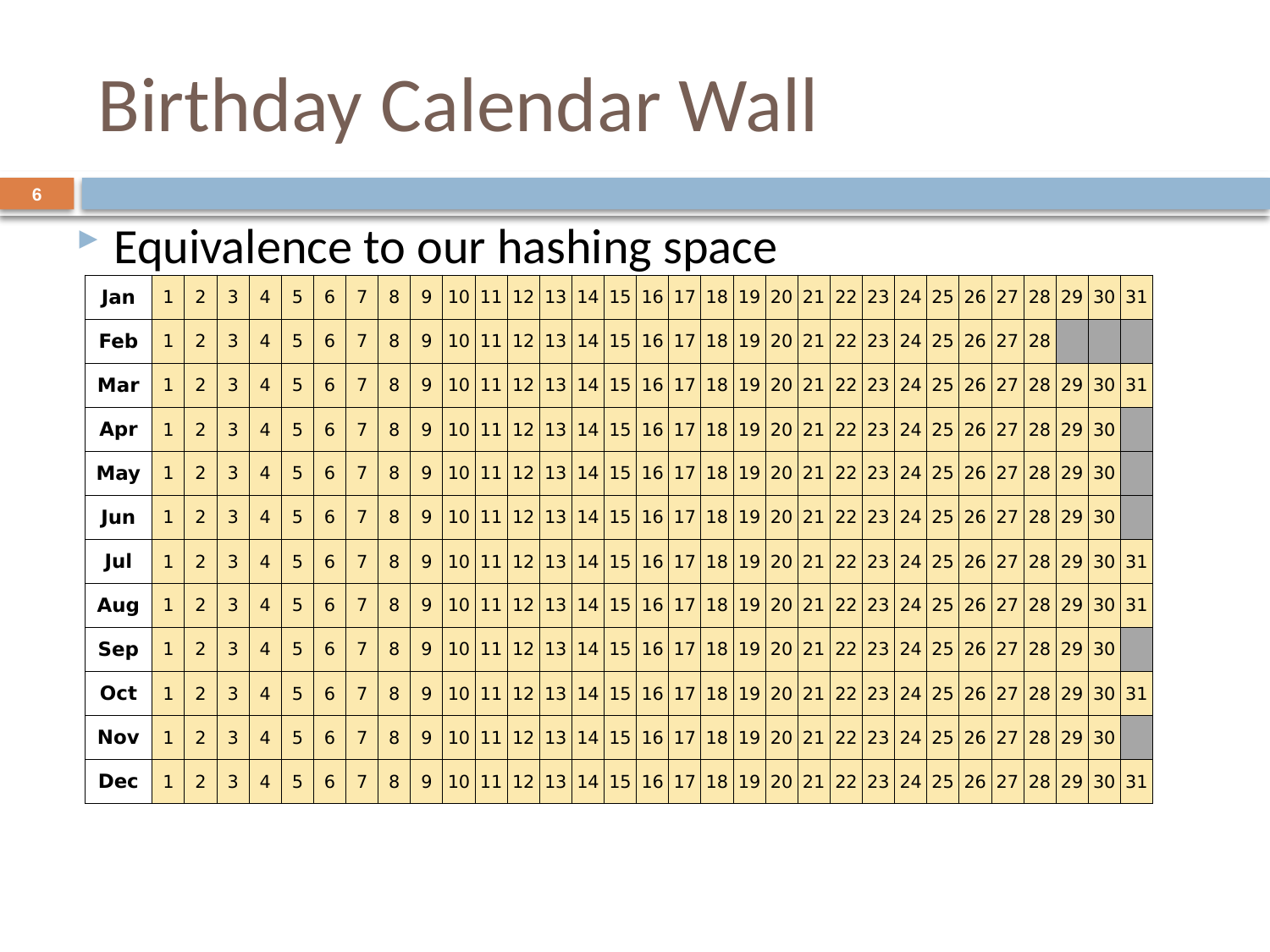

# Birthday Calendar Wall
6
Equivalence to our hashing space

| Jan | 1 | 2 | 3 | 4 | 5 | 6 | 7 | 8 | 9 | 10 | 11 | 12 | 13 | 14 | 15 | 16 | 17 | 18 | 19 | 20 | 21 | 22 | 23 | 24 | 25 | 26 | 27 | 28 | 29 | 30 | 31 |
| --- | --- | --- | --- | --- | --- | --- | --- | --- | --- | --- | --- | --- | --- | --- | --- | --- | --- | --- | --- | --- | --- | --- | --- | --- | --- | --- | --- | --- | --- | --- | --- |
| Feb | 1 | 2 | 3 | 4 | 5 | 6 | 7 | 8 | 9 | 10 | 11 | 12 | 13 | 14 | 15 | 16 | 17 | 18 | 19 | 20 | 21 | 22 | 23 | 24 | 25 | 26 | 27 | 28 |  |  |  |
| Mar | 1 | 2 | 3 | 4 | 5 | 6 | 7 | 8 | 9 | 10 | 11 | 12 | 13 | 14 | 15 | 16 | 17 | 18 | 19 | 20 | 21 | 22 | 23 | 24 | 25 | 26 | 27 | 28 | 29 | 30 | 31 |
| Apr | 1 | 2 | 3 | 4 | 5 | 6 | 7 | 8 | 9 | 10 | 11 | 12 | 13 | 14 | 15 | 16 | 17 | 18 | 19 | 20 | 21 | 22 | 23 | 24 | 25 | 26 | 27 | 28 | 29 | 30 |  |
| May | 1 | 2 | 3 | 4 | 5 | 6 | 7 | 8 | 9 | 10 | 11 | 12 | 13 | 14 | 15 | 16 | 17 | 18 | 19 | 20 | 21 | 22 | 23 | 24 | 25 | 26 | 27 | 28 | 29 | 30 |  |
| Jun | 1 | 2 | 3 | 4 | 5 | 6 | 7 | 8 | 9 | 10 | 11 | 12 | 13 | 14 | 15 | 16 | 17 | 18 | 19 | 20 | 21 | 22 | 23 | 24 | 25 | 26 | 27 | 28 | 29 | 30 |  |
| Jul | 1 | 2 | 3 | 4 | 5 | 6 | 7 | 8 | 9 | 10 | 11 | 12 | 13 | 14 | 15 | 16 | 17 | 18 | 19 | 20 | 21 | 22 | 23 | 24 | 25 | 26 | 27 | 28 | 29 | 30 | 31 |
| Aug | 1 | 2 | 3 | 4 | 5 | 6 | 7 | 8 | 9 | 10 | 11 | 12 | 13 | 14 | 15 | 16 | 17 | 18 | 19 | 20 | 21 | 22 | 23 | 24 | 25 | 26 | 27 | 28 | 29 | 30 | 31 |
| Sep | 1 | 2 | 3 | 4 | 5 | 6 | 7 | 8 | 9 | 10 | 11 | 12 | 13 | 14 | 15 | 16 | 17 | 18 | 19 | 20 | 21 | 22 | 23 | 24 | 25 | 26 | 27 | 28 | 29 | 30 |  |
| Oct | 1 | 2 | 3 | 4 | 5 | 6 | 7 | 8 | 9 | 10 | 11 | 12 | 13 | 14 | 15 | 16 | 17 | 18 | 19 | 20 | 21 | 22 | 23 | 24 | 25 | 26 | 27 | 28 | 29 | 30 | 31 |
| Nov | 1 | 2 | 3 | 4 | 5 | 6 | 7 | 8 | 9 | 10 | 11 | 12 | 13 | 14 | 15 | 16 | 17 | 18 | 19 | 20 | 21 | 22 | 23 | 24 | 25 | 26 | 27 | 28 | 29 | 30 |  |
| Dec | 1 | 2 | 3 | 4 | 5 | 6 | 7 | 8 | 9 | 10 | 11 | 12 | 13 | 14 | 15 | 16 | 17 | 18 | 19 | 20 | 21 | 22 | 23 | 24 | 25 | 26 | 27 | 28 | 29 | 30 | 31 |